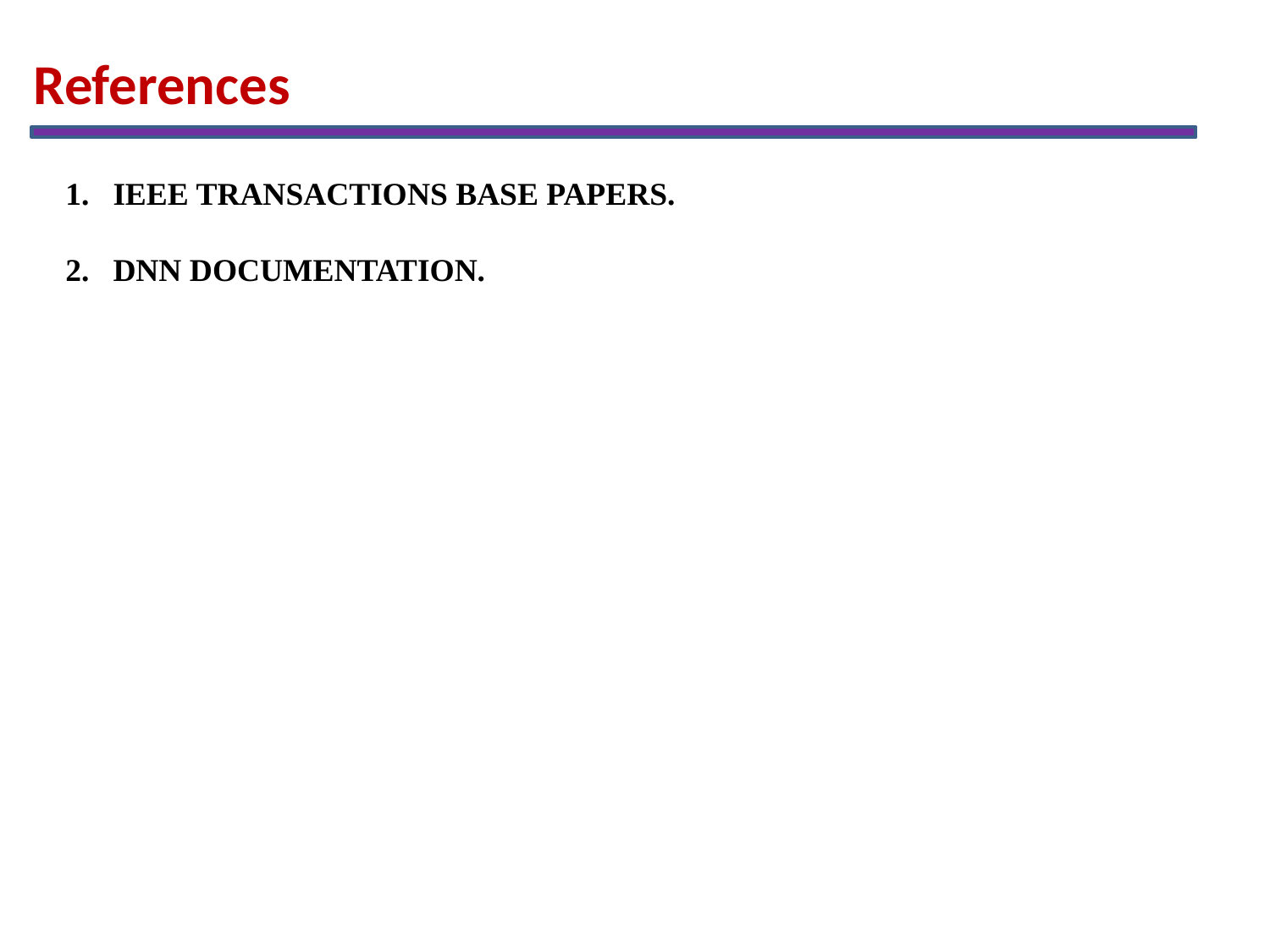

References

IEEE TRANSACTIONS BASE PAPERS.

DNN DOCUMENTATION.